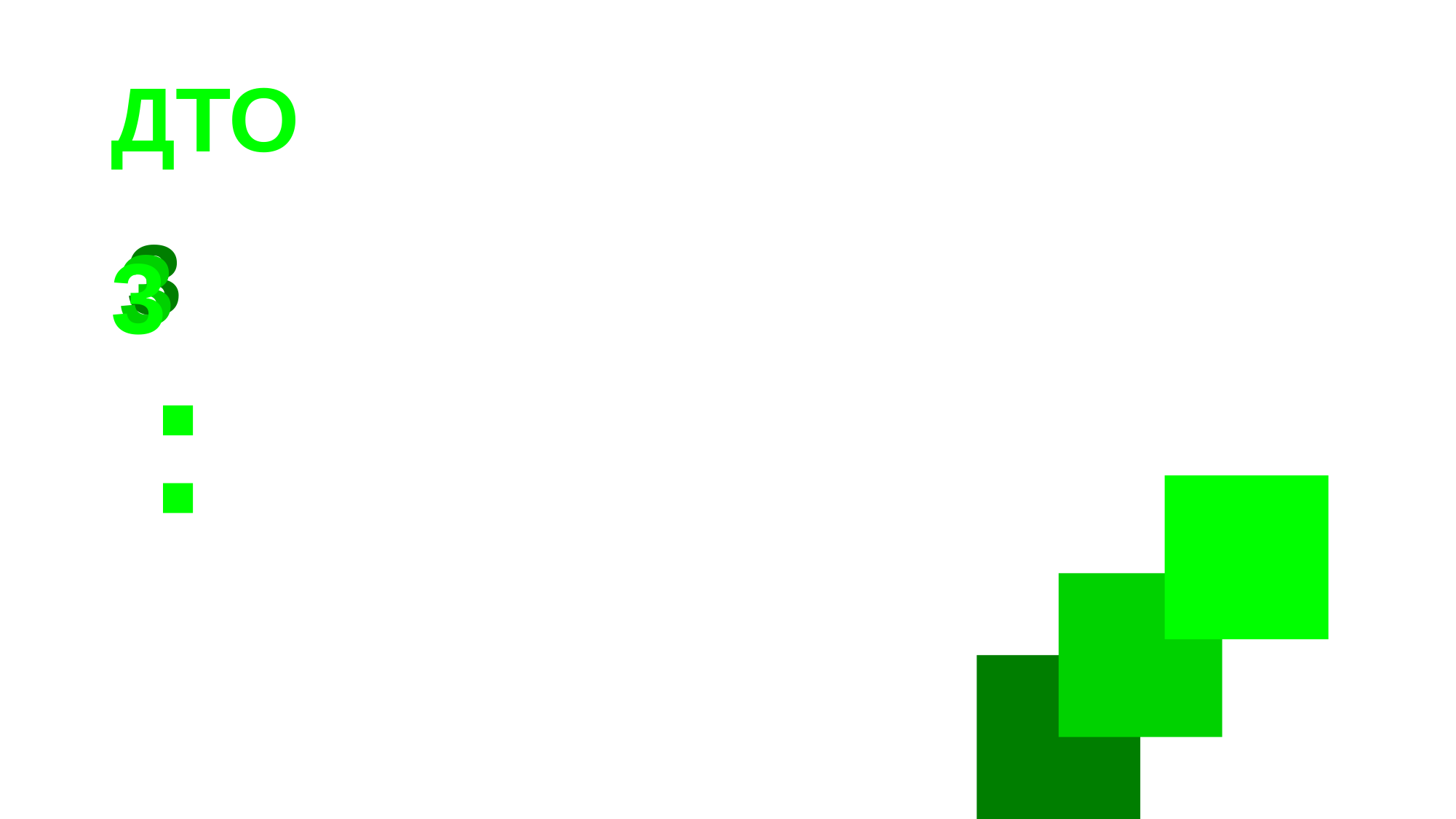

# ДТО
3
3
3
новых трека доступны для прохождения
в AdaptON для водителей-совместителей
Собраны и согласованы адаптационные треки для штатных водителей, персональных водителей.
Согласован целевой бизнес-процесс самостоятельного процесса разбора ДТП в регионах под контролем ДУЗ и КЦ ДТО